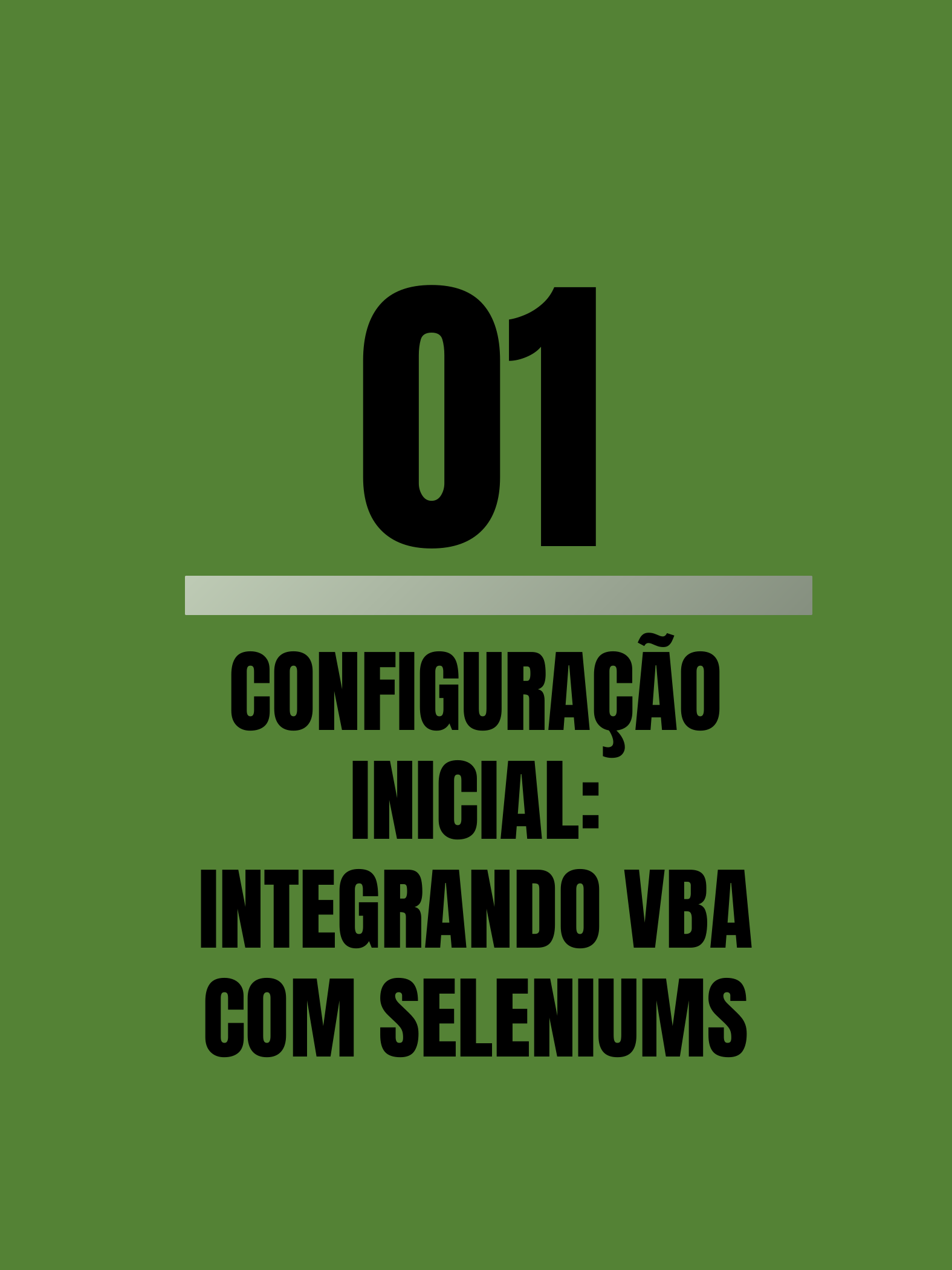

01

CONFIGURAÇÃO INICIAL: INTEGRANDO VBA COM SELENIUMS
Selenium em VBA Excel - Islander Almeida
3